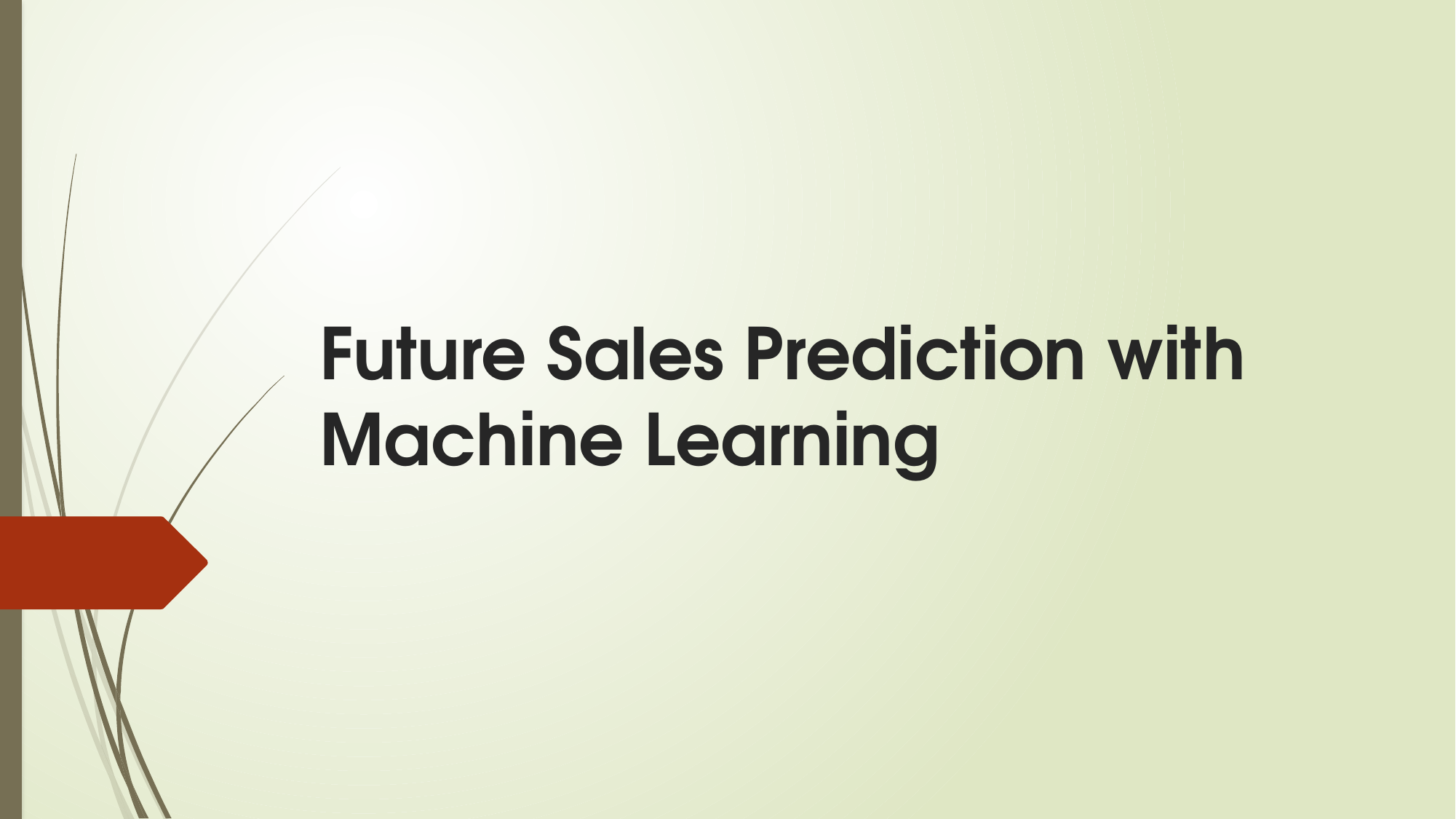

# Future Sales Prediction with Machine Learning